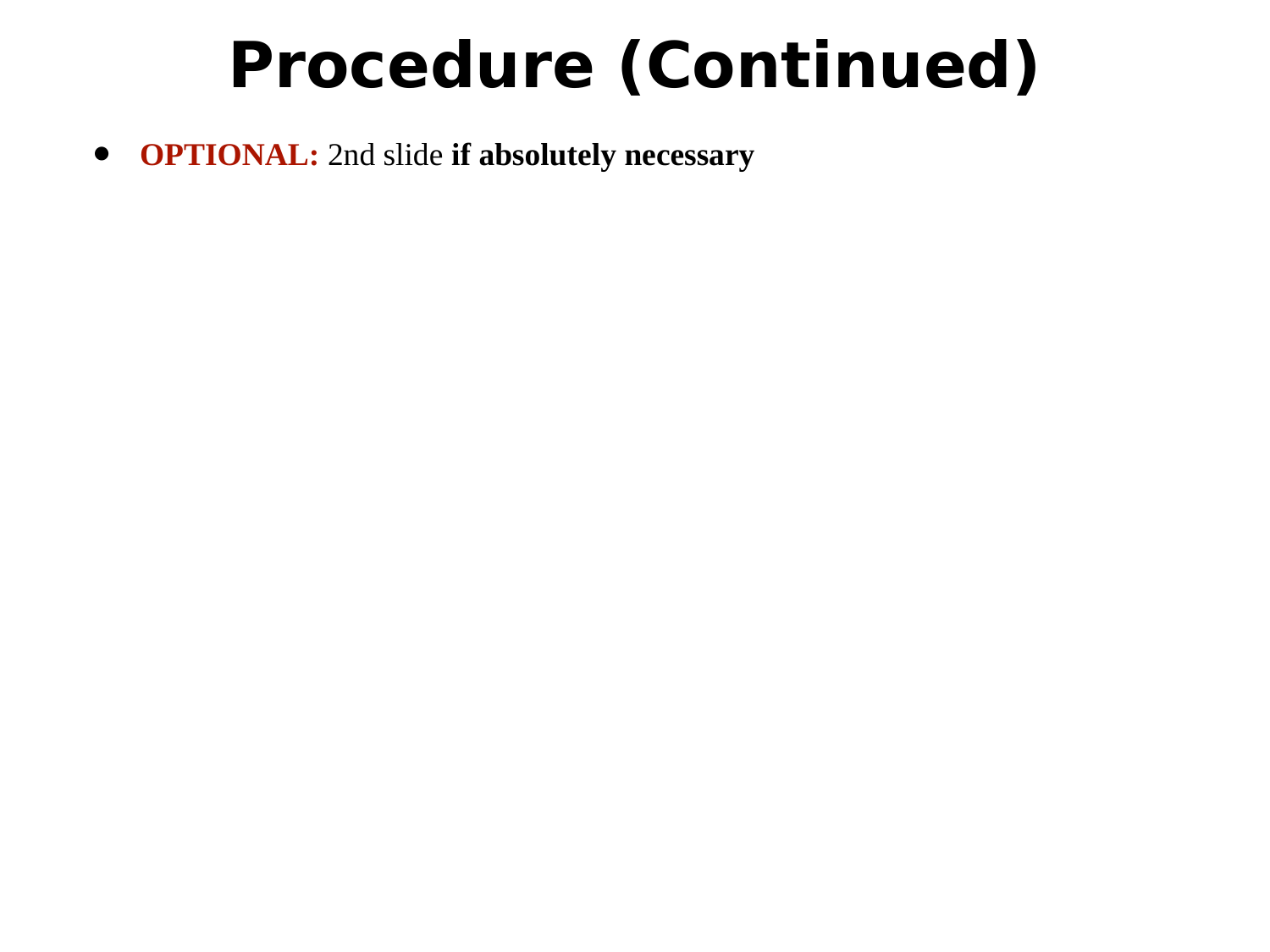

# Procedure (Continued)
OPTIONAL: 2nd slide if absolutely necessary